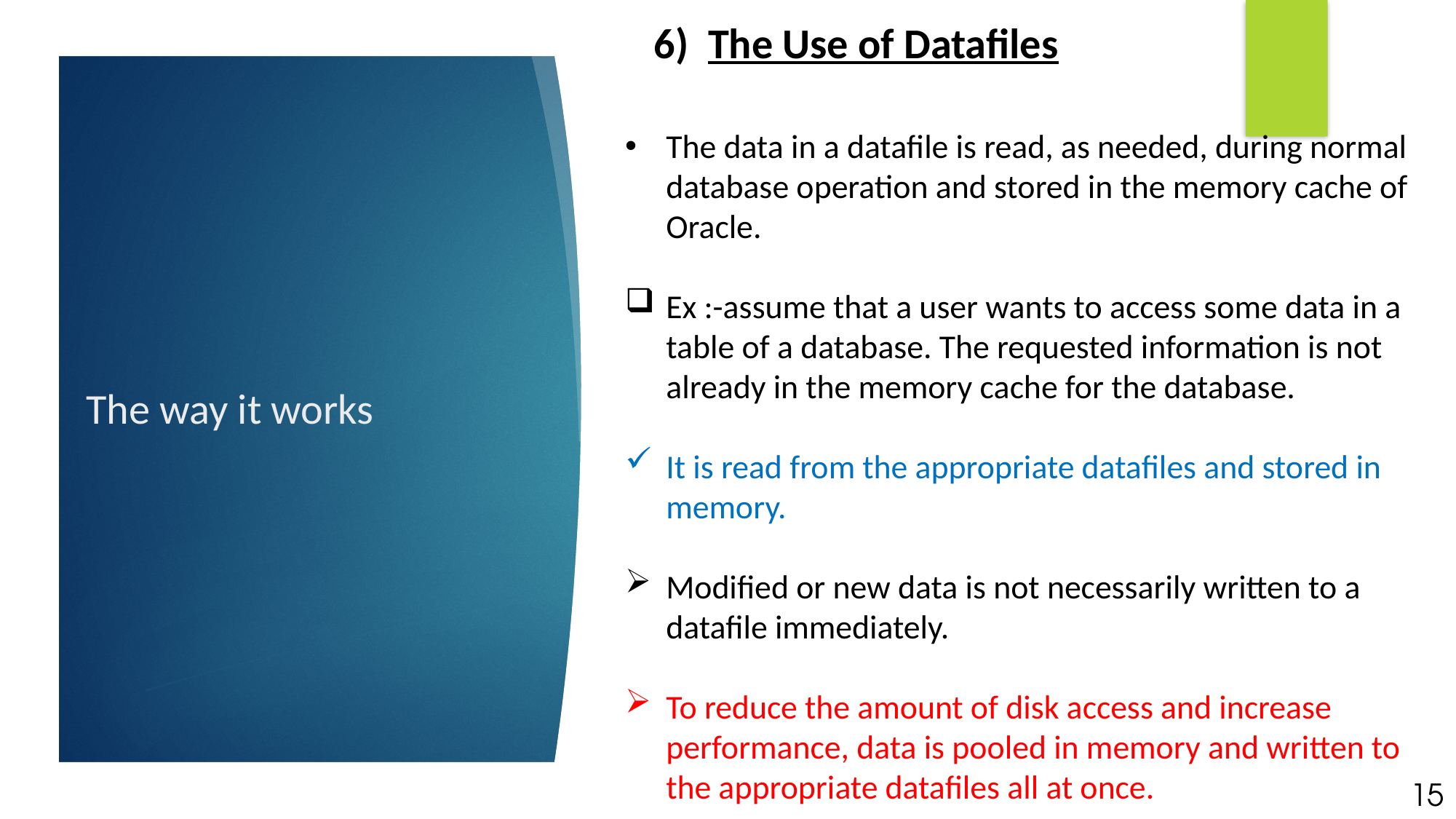

6)  The Use of Datafiles
The data in a datafile is read, as needed, during normal database operation and stored in the memory cache of Oracle.

Ex :-assume that a user wants to access some data in a table of a database. The requested information is not already in the memory cache for the database.

It is read from the appropriate datafiles and stored in memory.

Modified or new data is not necessarily written to a datafile immediately.

To reduce the amount of disk access and increase performance, data is pooled in memory and written to the appropriate datafiles all at once.
# The way it works
15